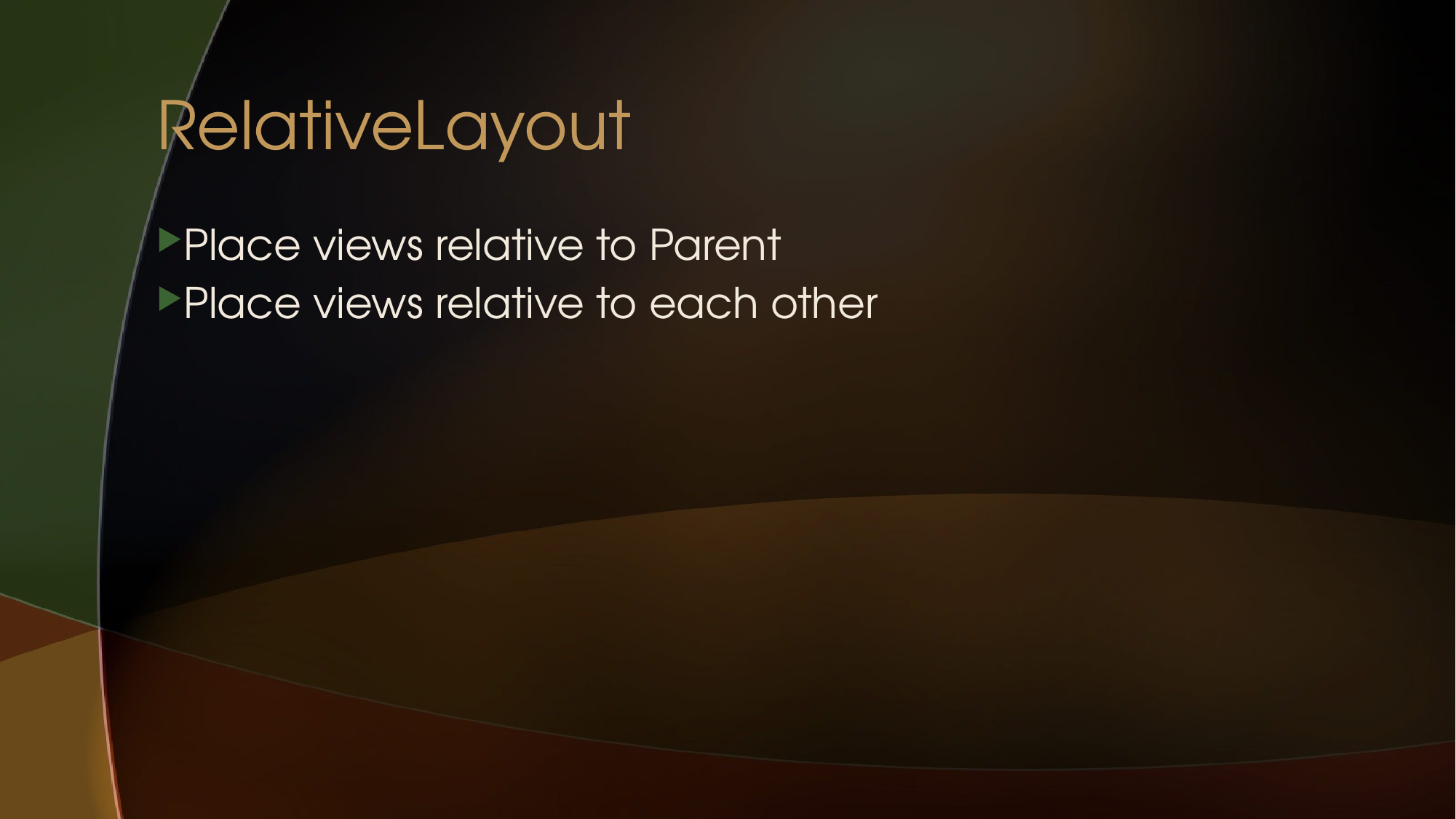

# RelativeLayout
Place views relative to Parent
Place views relative to each other